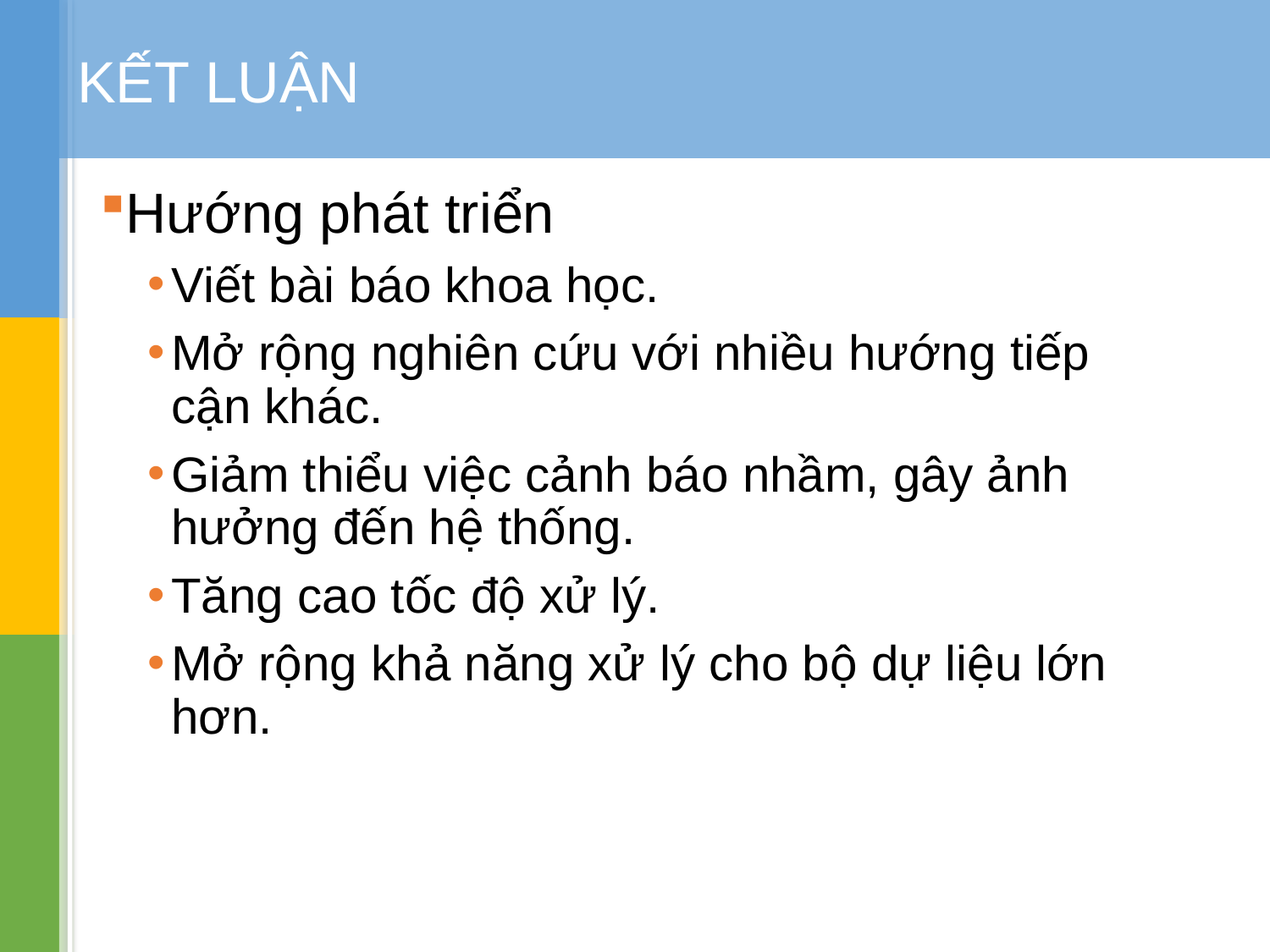

# KẾT LUẬN
Hướng phát triển
Viết bài báo khoa học.
Mở rộng nghiên cứu với nhiều hướng tiếp cận khác.
Giảm thiểu việc cảnh báo nhầm, gây ảnh hưởng đến hệ thống.
Tăng cao tốc độ xử lý.
Mở rộng khả năng xử lý cho bộ dự liệu lớn hơn.